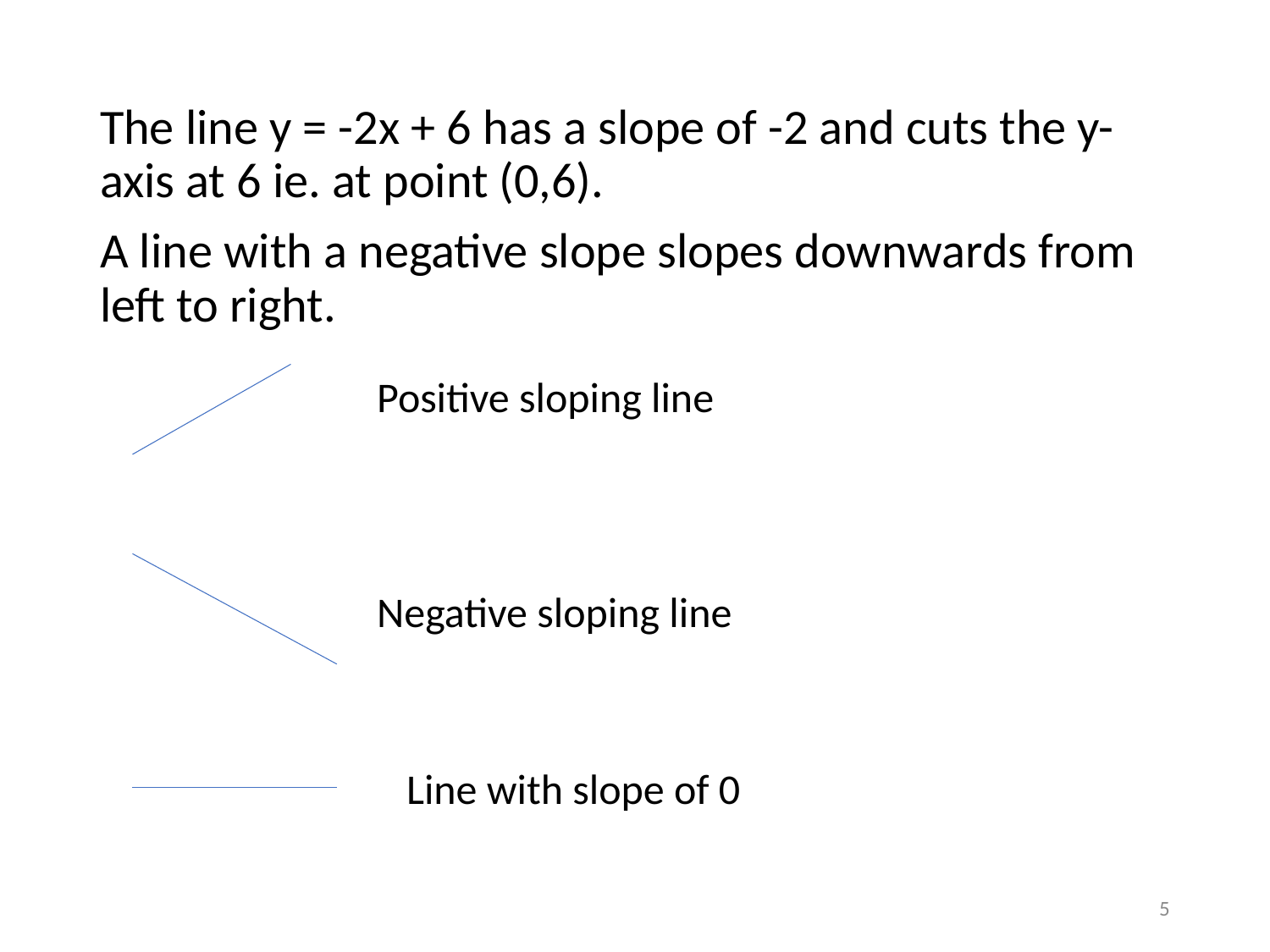

The line y = -2x + 6 has a slope of -2 and cuts the y-axis at 6 ie. at point (0,6).
A line with a negative slope slopes downwards from left to right.

Positive sloping line
Negative sloping line
Line with slope of 0
5